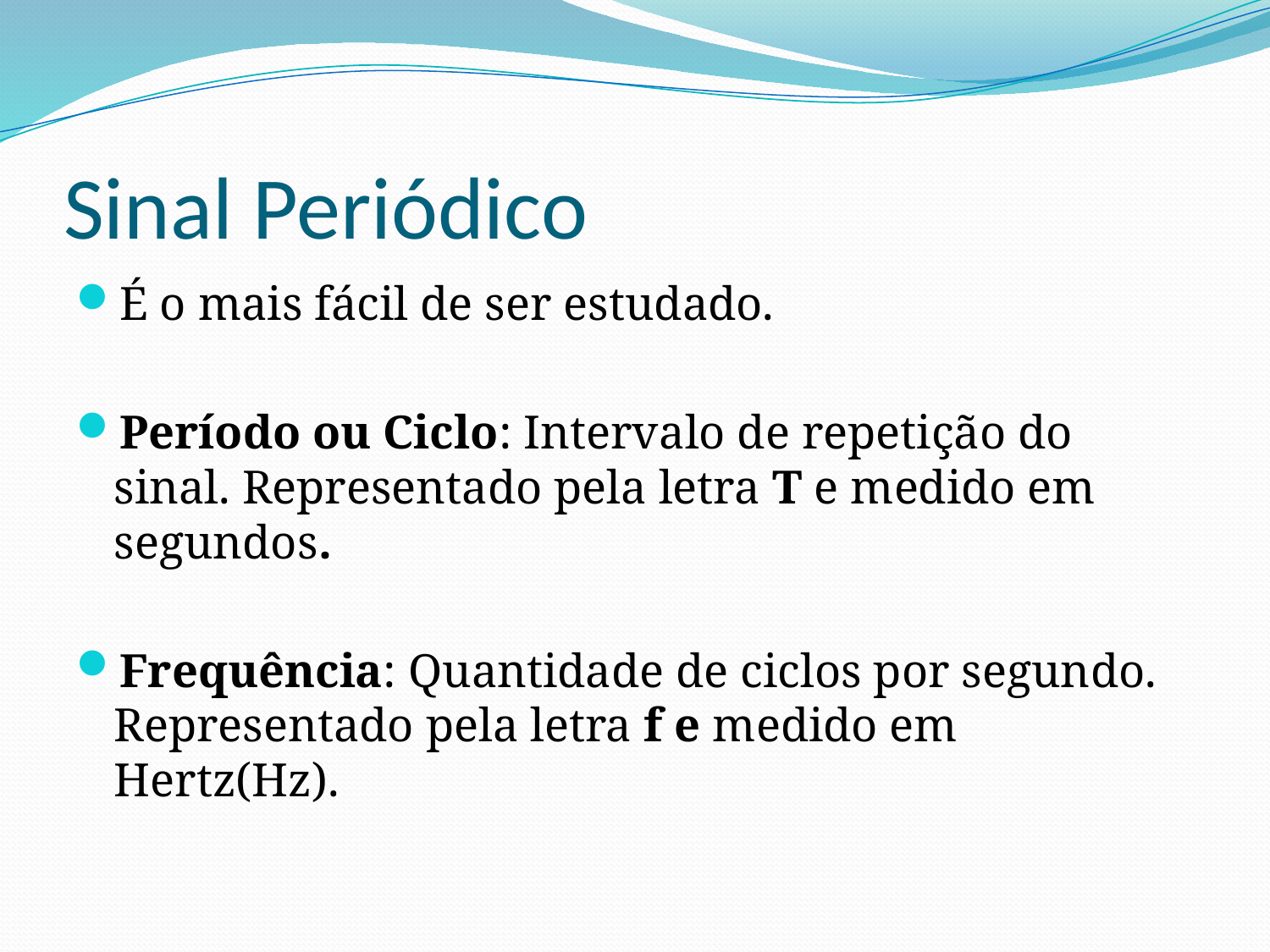

# Sinal Periódico
É o mais fácil de ser estudado.

Período ou Ciclo: Intervalo de repetição do sinal. Representado pela letra T e medido em segundos.

Frequência: Quantidade de ciclos por segundo. Representado pela letra f e medido em Hertz(Hz).